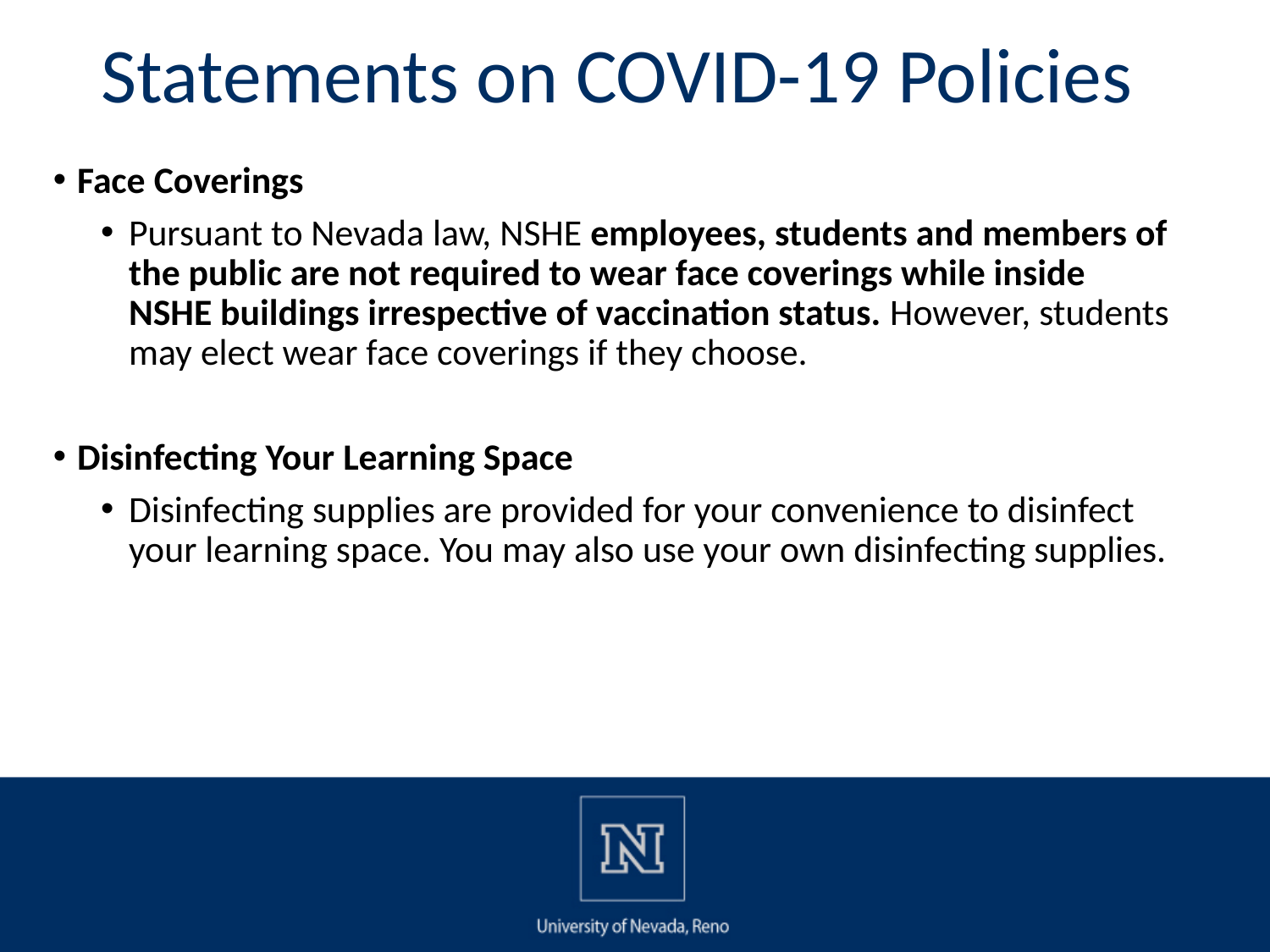

# Statements on COVID-19 Policies
Face Coverings
Pursuant to Nevada law, NSHE employees, students and members of the public are not required to wear face coverings while inside NSHE buildings irrespective of vaccination status. However, students may elect wear face coverings if they choose.

Disinfecting Your Learning Space
Disinfecting supplies are provided for your convenience to disinfect your learning space. You may also use your own disinfecting supplies.